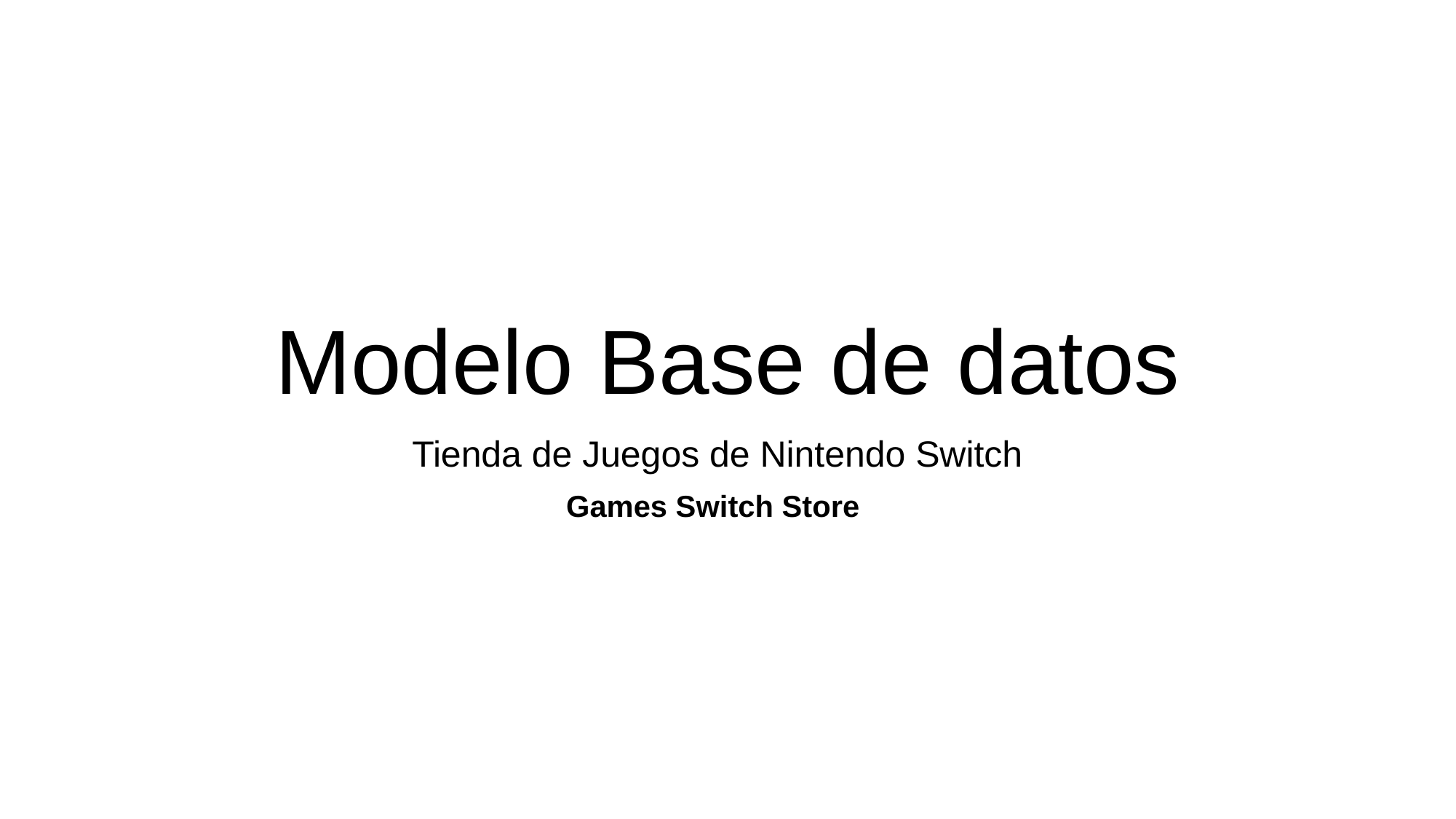

# Modelo Base de datos
Tienda de Juegos de Nintendo Switch
Games Switch Store